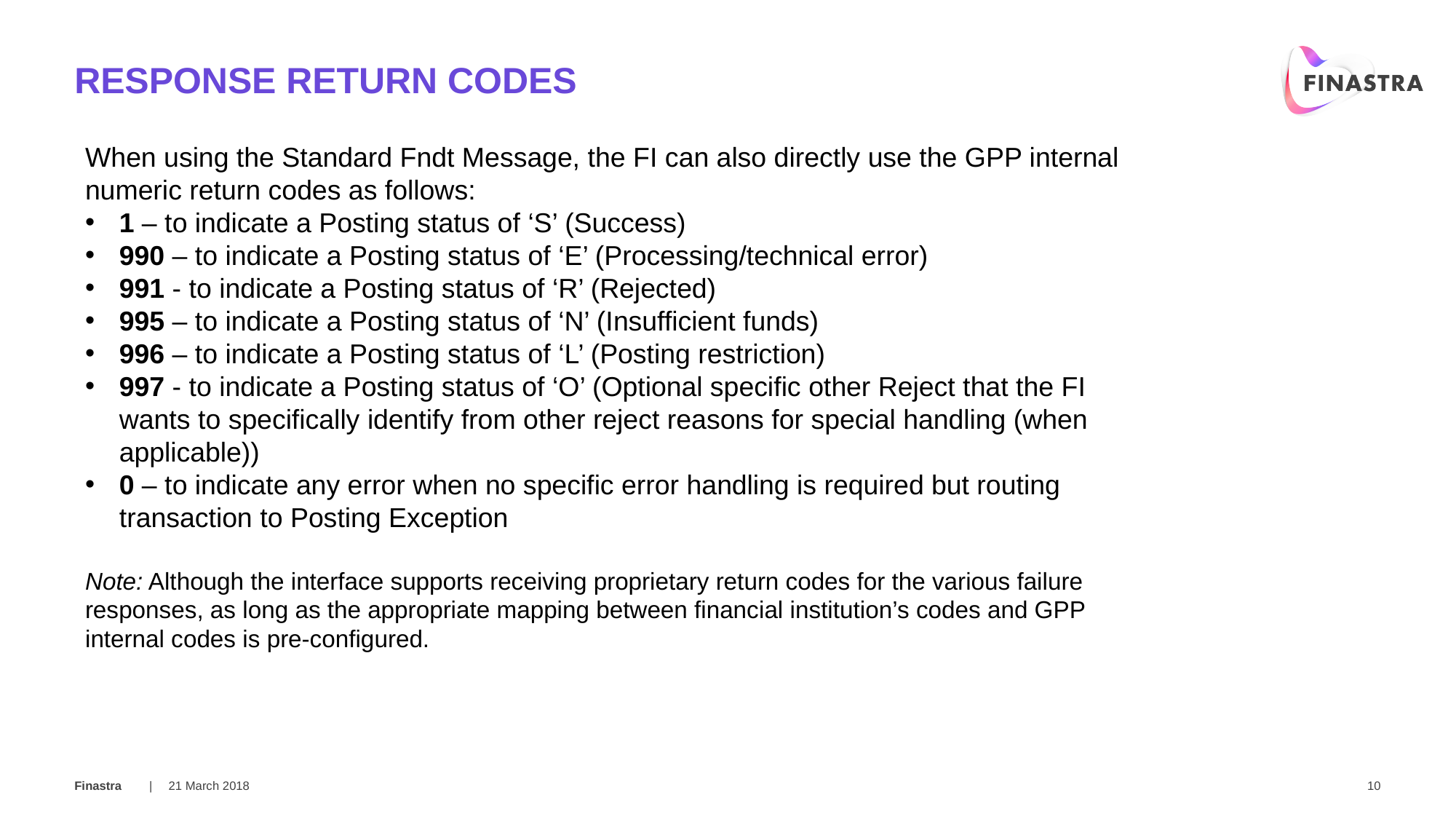

# Response return codes
When using the Standard Fndt Message, the FI can also directly use the GPP internal numeric return codes as follows:
1 – to indicate a Posting status of ‘S’ (Success)
990 – to indicate a Posting status of ‘E’ (Processing/technical error)
991 - to indicate a Posting status of ‘R’ (Rejected)
995 – to indicate a Posting status of ‘N’ (Insufficient funds)
996 – to indicate a Posting status of ‘L’ (Posting restriction)
997 - to indicate a Posting status of ‘O’ (Optional specific other Reject that the FI wants to specifically identify from other reject reasons for special handling (when applicable))
0 – to indicate any error when no specific error handling is required but routing transaction to Posting Exception

Note: Although the interface supports receiving proprietary return codes for the various failure responses, as long as the appropriate mapping between financial institution’s codes and GPP internal codes is pre-configured.

21 March 2018
10